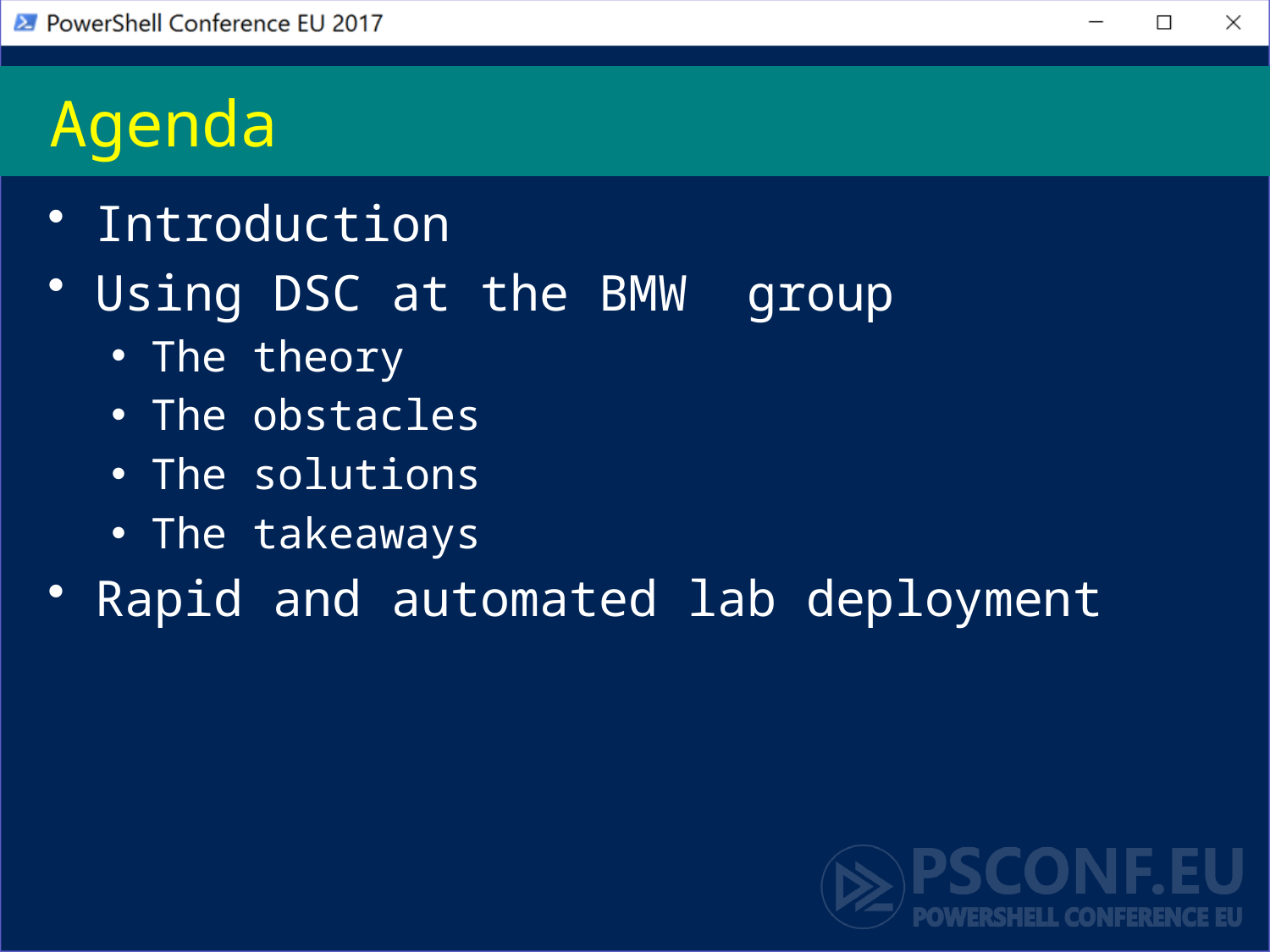

# Agenda
Introduction
Using DSC at the BMW  group
The theory
The obstacles
The solutions
The takeaways
Rapid and automated lab deployment